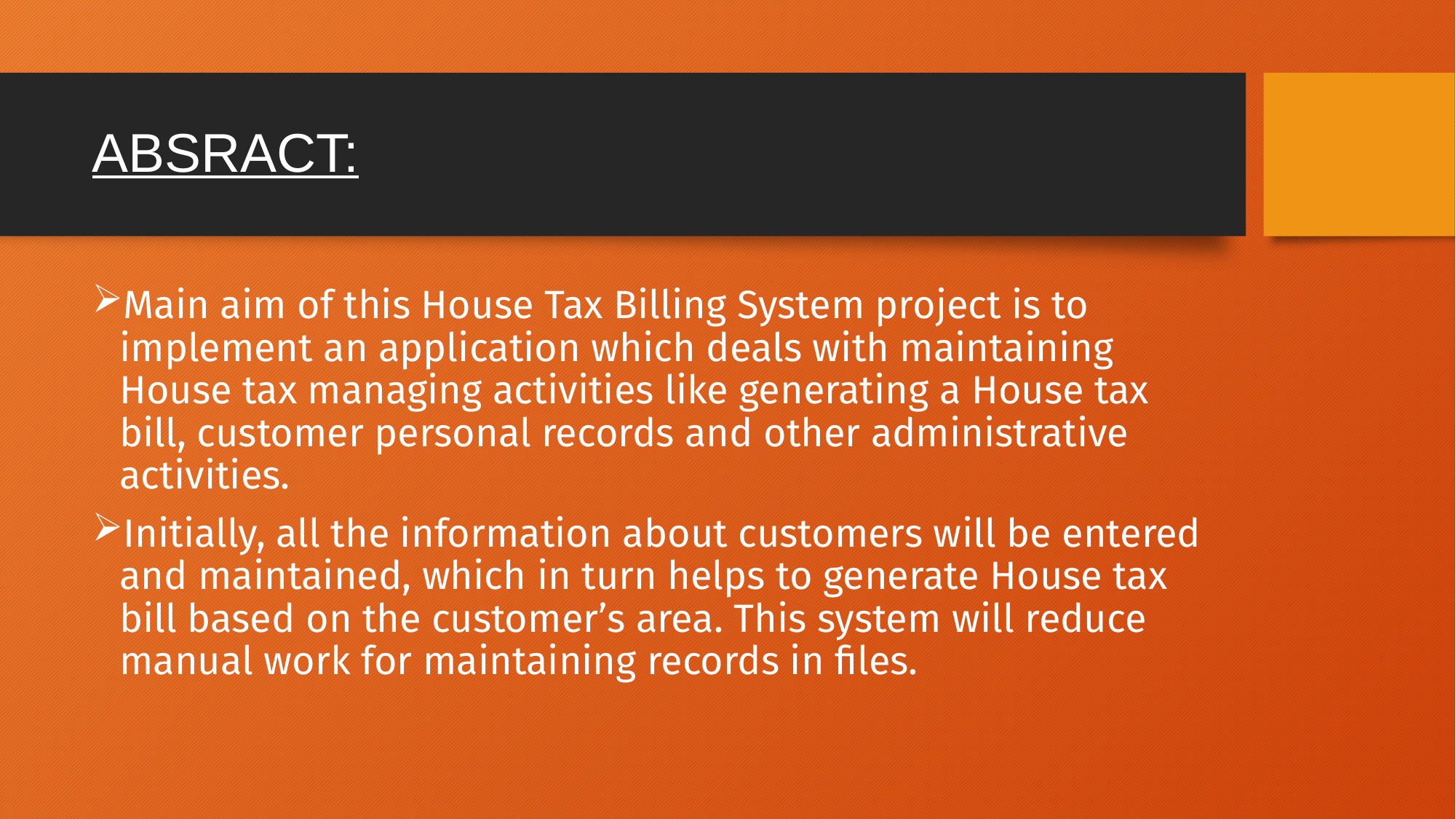

# ABSRACT:
Main aim of this House Tax Billing System project is to implement an application which deals with maintaining House tax managing activities like generating a House tax bill, customer personal records and other administrative activities.
Initially, all the information about customers will be entered and maintained, which in turn helps to generate House tax bill based on the customer’s area. This system will reduce manual work for maintaining records in files.